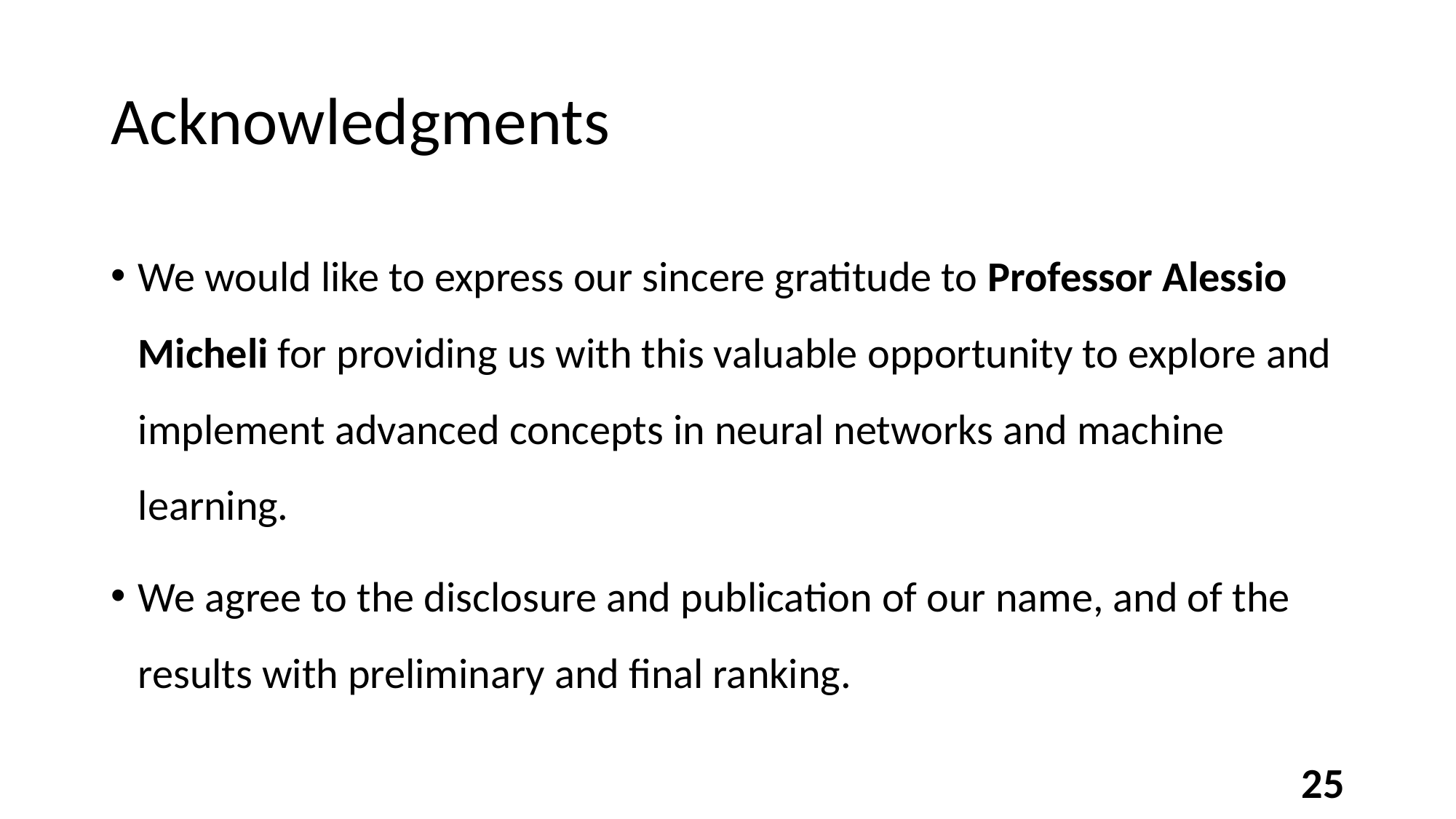

# Acknowledgments
We would like to express our sincere gratitude to Professor Alessio Micheli for providing us with this valuable opportunity to explore and implement advanced concepts in neural networks and machine learning.
We agree to the disclosure and publication of our name, and of the results with preliminary and final ranking.
25